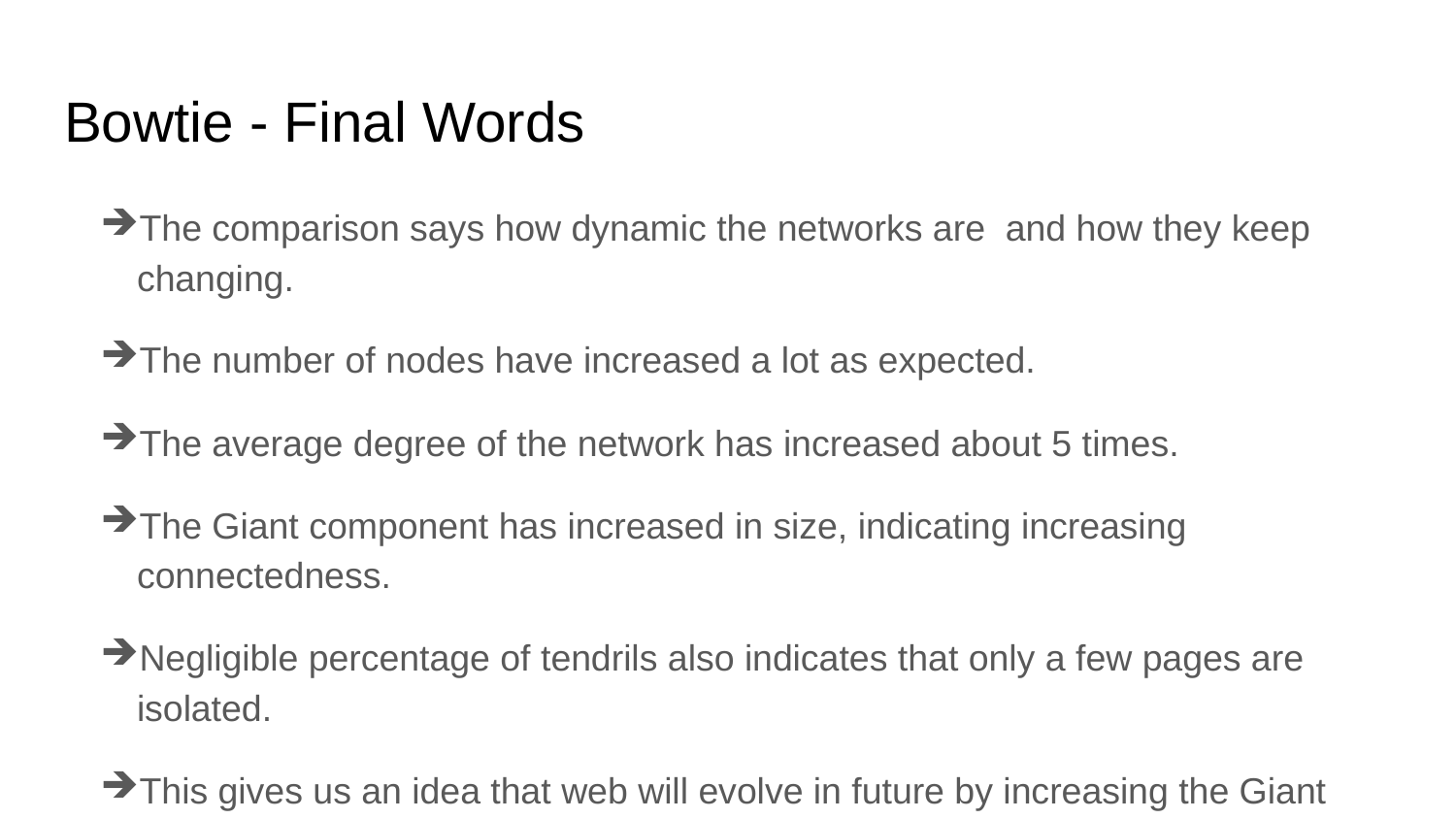

# Bowtie - Final Words
The comparison says how dynamic the networks are  and how they keep changing.
The number of nodes have increased a lot as expected.
The average degree of the network has increased about 5 times.
The Giant component has increased in size, indicating increasing connectedness.
Negligible percentage of tendrils also indicates that only a few pages are isolated.
This gives us an idea that web will evolve in future by increasing the Giant component further and the tendrils and tubes will decrease to join Giant component or In(SCC) or Out(SCC).